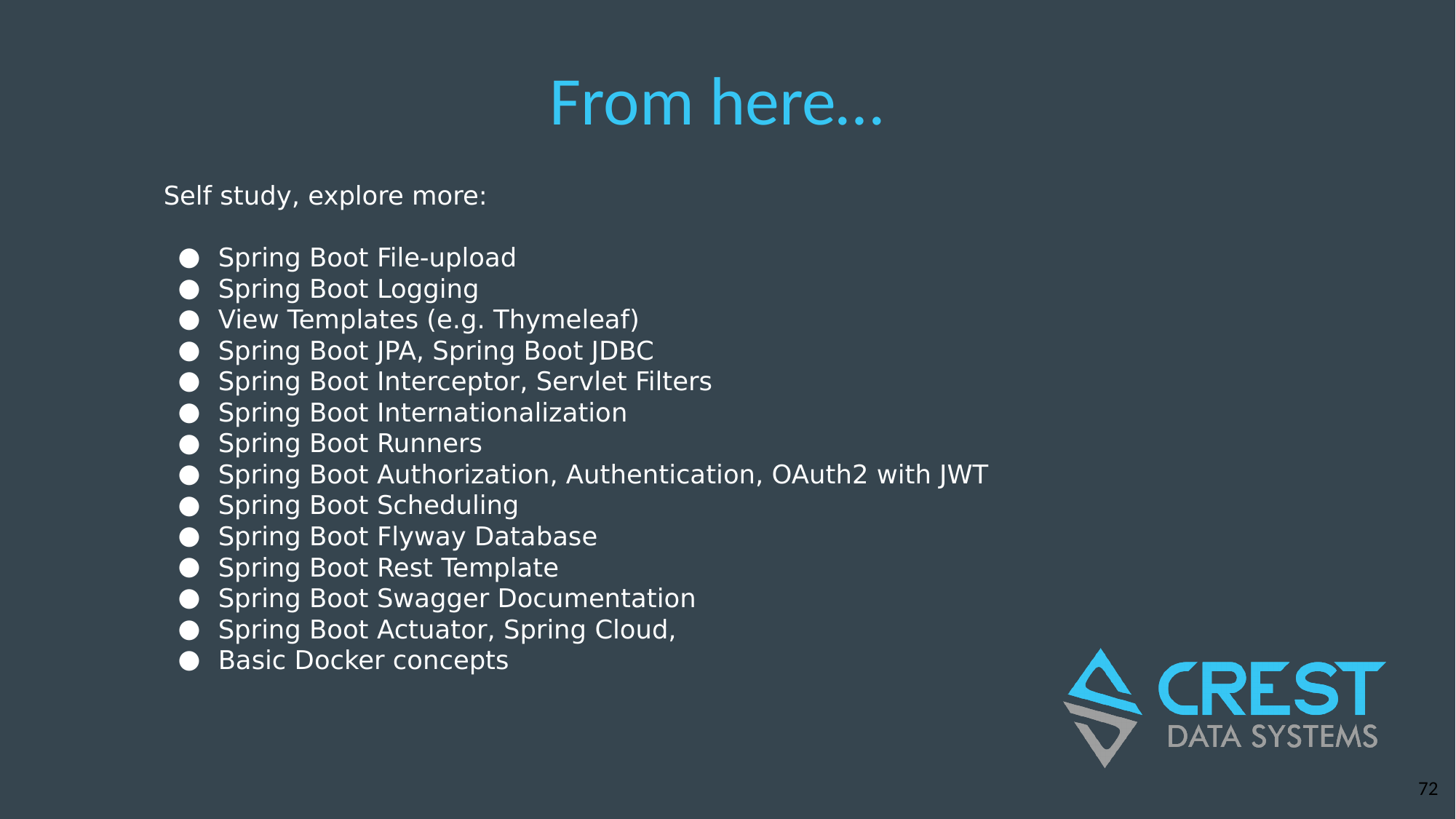

# From here…
Self study, explore more:

Spring Boot File-upload
Spring Boot Logging
View Templates (e.g. Thymeleaf)
Spring Boot JPA, Spring Boot JDBC
Spring Boot Interceptor, Servlet Filters
Spring Boot Internationalization
Spring Boot Runners
Spring Boot Authorization, Authentication, OAuth2 with JWT
Spring Boot Scheduling
Spring Boot Flyway Database
Spring Boot Rest Template
Spring Boot Swagger Documentation
Spring Boot Actuator, Spring Cloud,
Basic Docker concepts

72